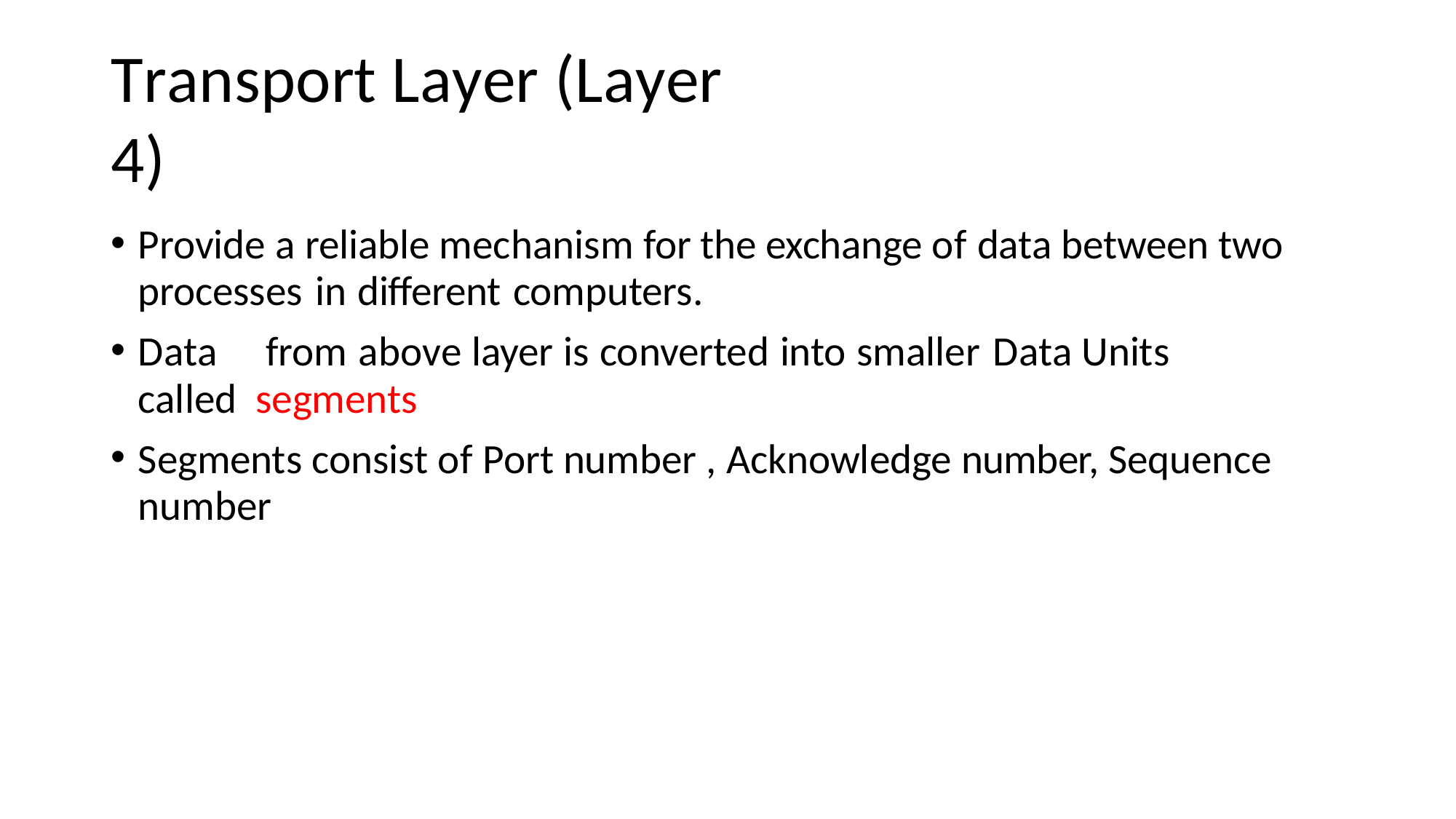

# Transport Layer (Layer 4)
Provide a reliable mechanism for the exchange of data between two  processes in different computers.
Data	from above layer is converted into smaller Data Units called  segments
Segments consist of Port number , Acknowledge number, Sequence  number